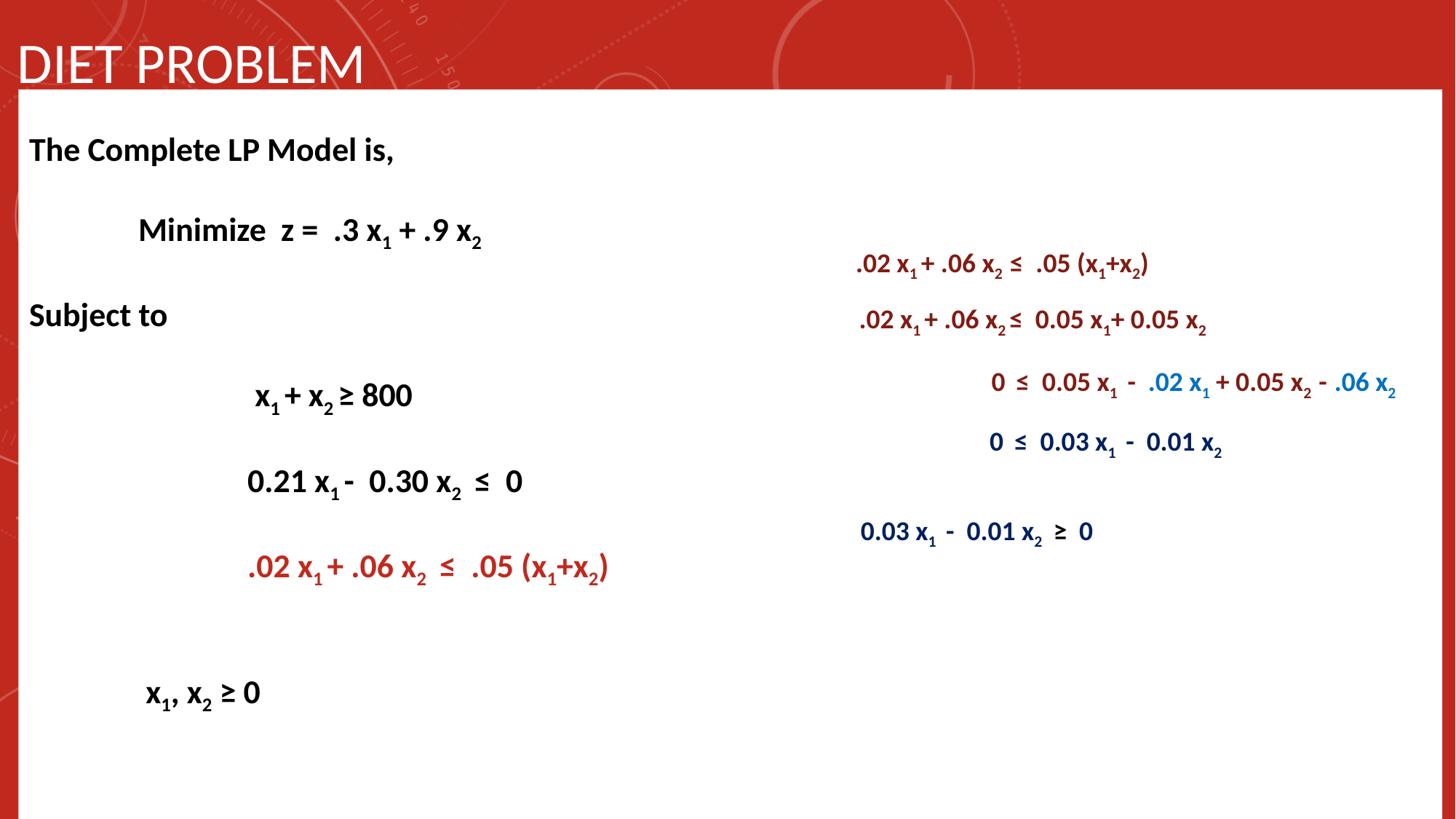

Diet problem

The Complete LP Model is,

	Minimize  z =  .3 x1 + .9 x2

Subject to

		 x1 + x2 ≥ 800

 		0.21 x1 -  0.30 x2   ≤  0

		.02 x1 + .06 x2   ≤  .05 (x1+x2)

	 x1, x2 ≥ 0

.02 x1 + .06 x2  ≤  .05 (x1+x2)
.02 x1 + .06 x2 ≤  0.05 x1+ 0.05 x2
0   ≤  0.05 x1  -  .02 x1 + 0.05 x2  -  .06 x2
0   ≤  0.03 x1  -  0.01 x2
0.03 x1  -  0.01 x2   ≥  0